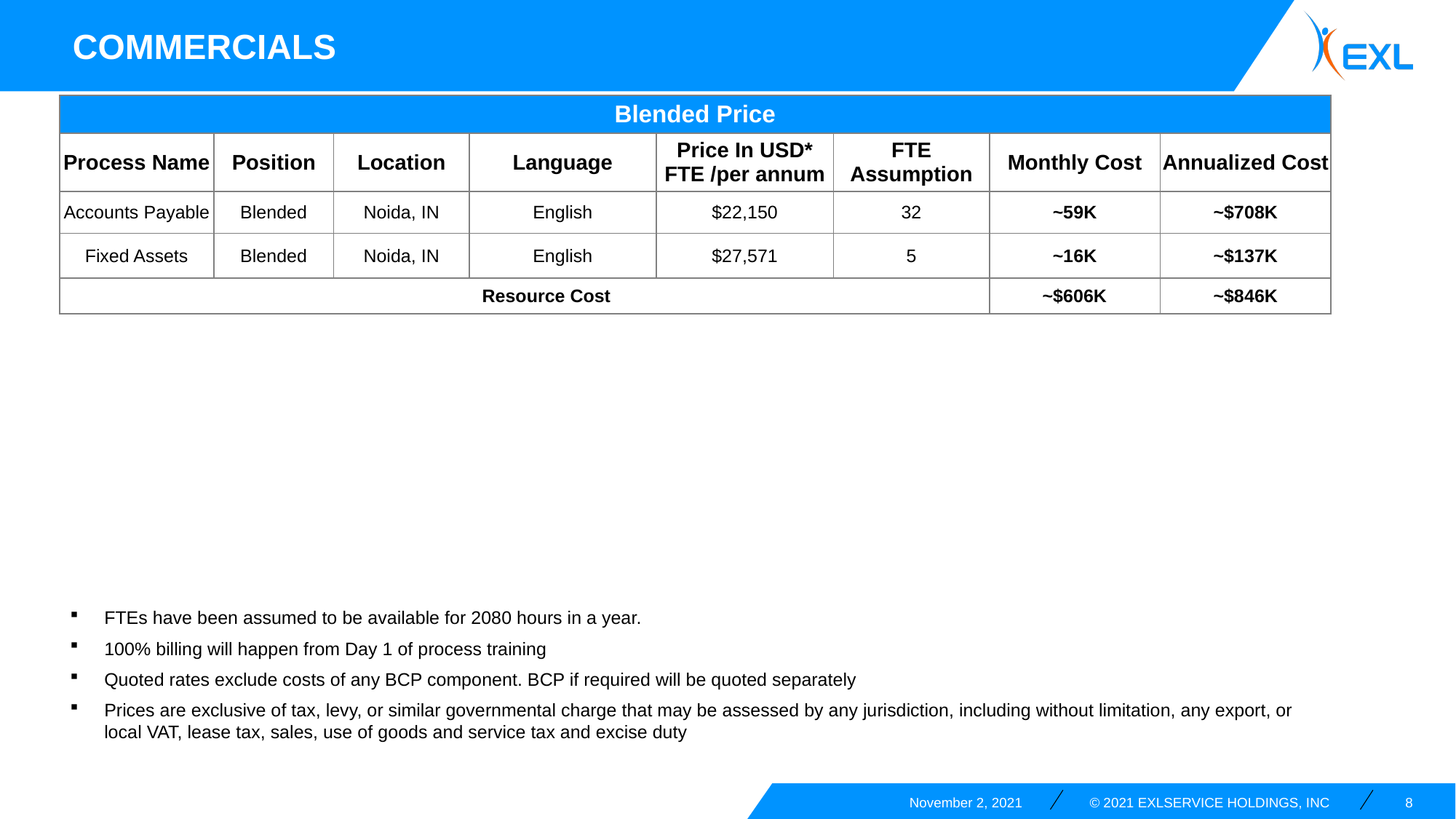

Commercials
| Blended Price |  |  |  |  |  |  |  |
| --- | --- | --- | --- | --- | --- | --- | --- |
| Process Name | Position | Location | Language | Price In USD\* FTE /per annum | FTE Assumption | Monthly Cost | Annualized Cost |
| Accounts Payable | Blended | Noida, IN | English | $22,150 | 32 | ~59K | ~$708K |
| Fixed Assets | Blended | Noida, IN | English | $27,571 | 5 | ~16K | ~$137K |
| Resource Cost |  |  |  |  |  | ~$606K | ~$846K |
FTEs have been assumed to be available for 2080 hours in a year.
100% billing will happen from Day 1 of process training
Quoted rates exclude costs of any BCP component. BCP if required will be quoted separately
Prices are exclusive of tax, levy, or similar governmental charge that may be assessed by any jurisdiction, including without limitation, any export, or local VAT, lease tax, sales, use of goods and service tax and excise duty